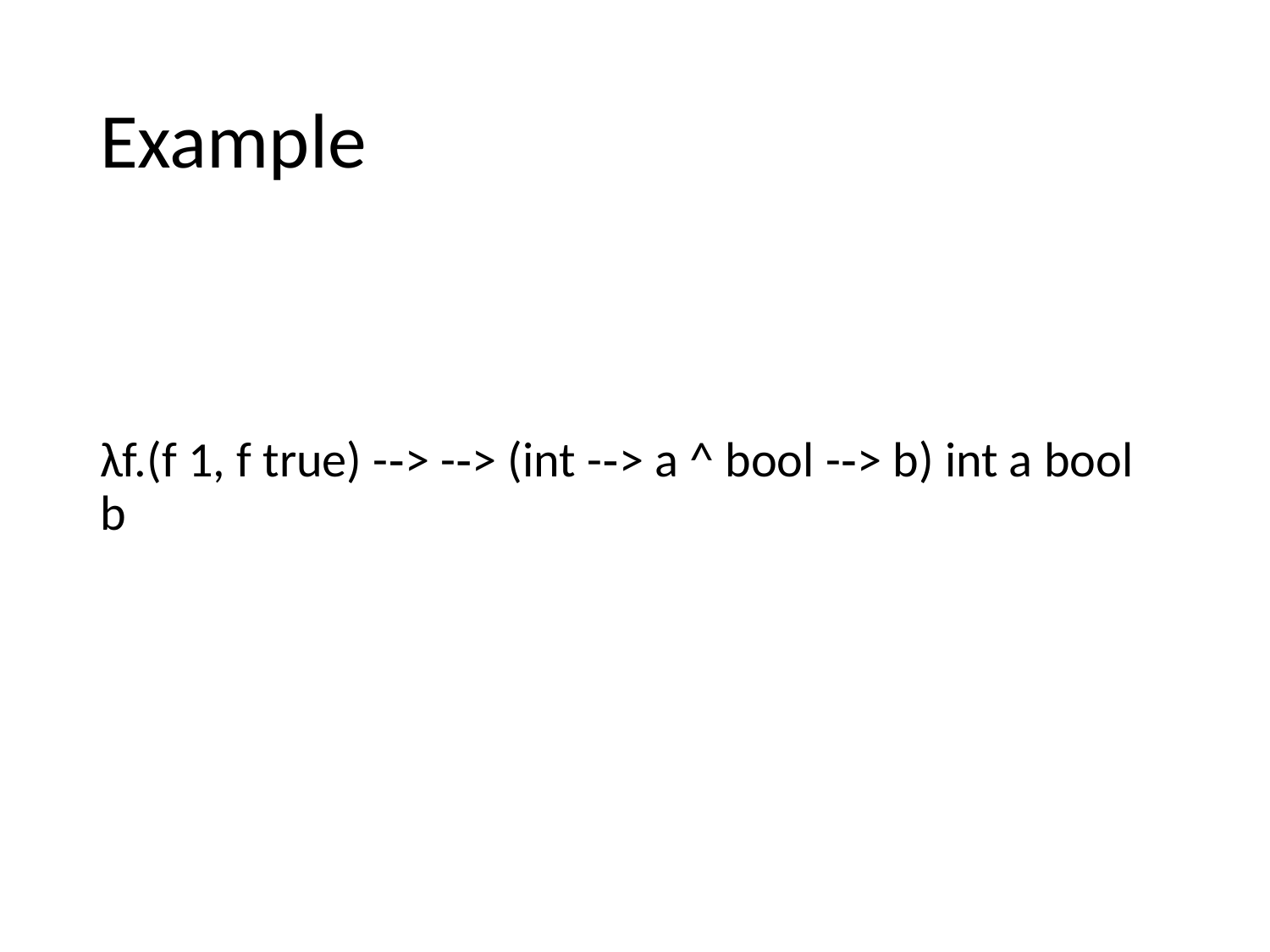

# Example
λf.(f 1, f true) -­‐> -­‐> (int -­‐> a ^ bool -­‐> b) int a bool b